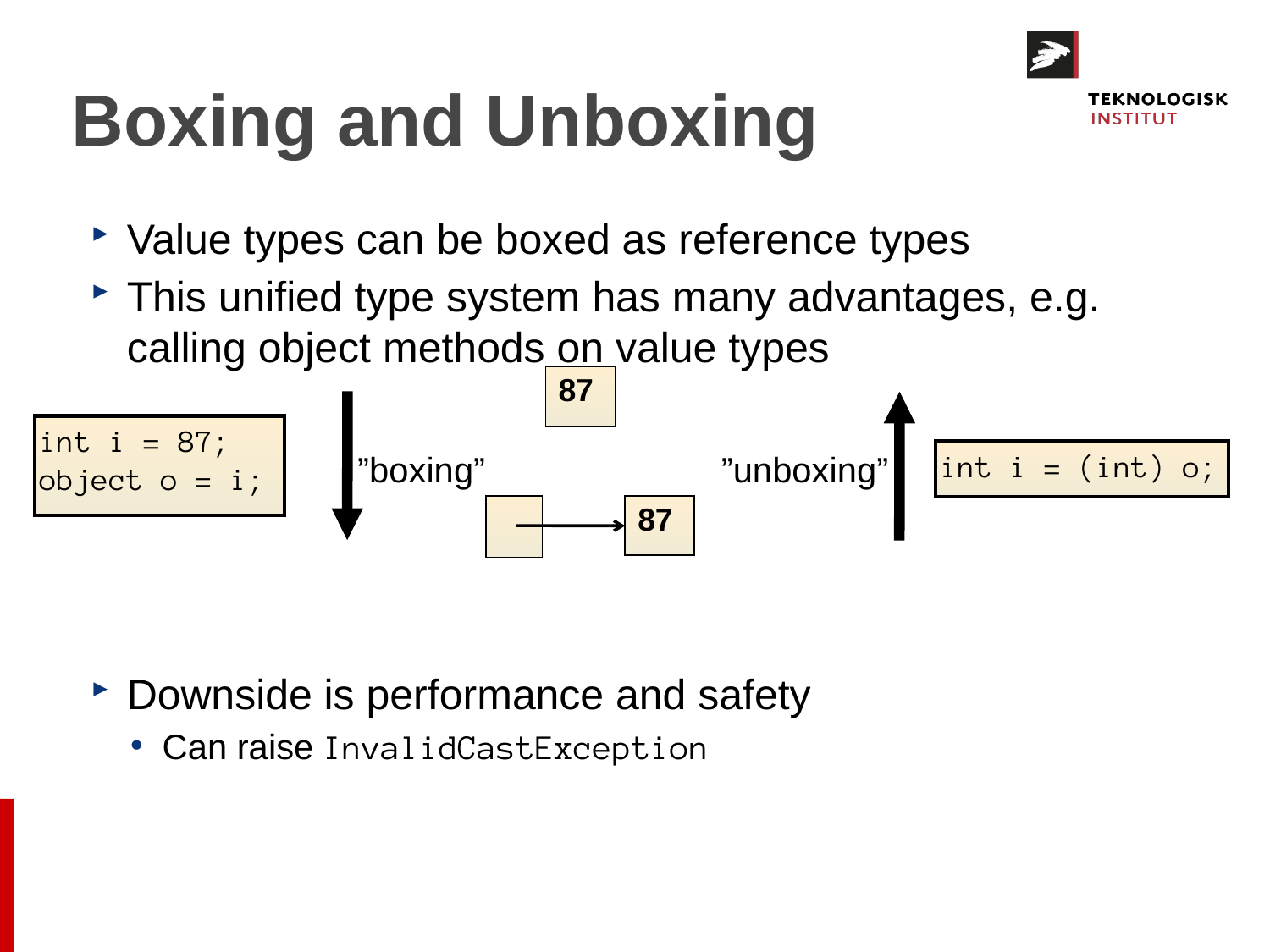

# Boxing and Unboxing
Value types can be boxed as reference types
This unified type system has many advantages, e.g. calling object methods on value types

Downside is performance and safety
Can raise InvalidCastException
| 87 |
| --- |
int i = 87;
object o = i;
”boxing”
”unboxing”
int i = (int) o;
|  |
| --- |
| 87 |
| --- |